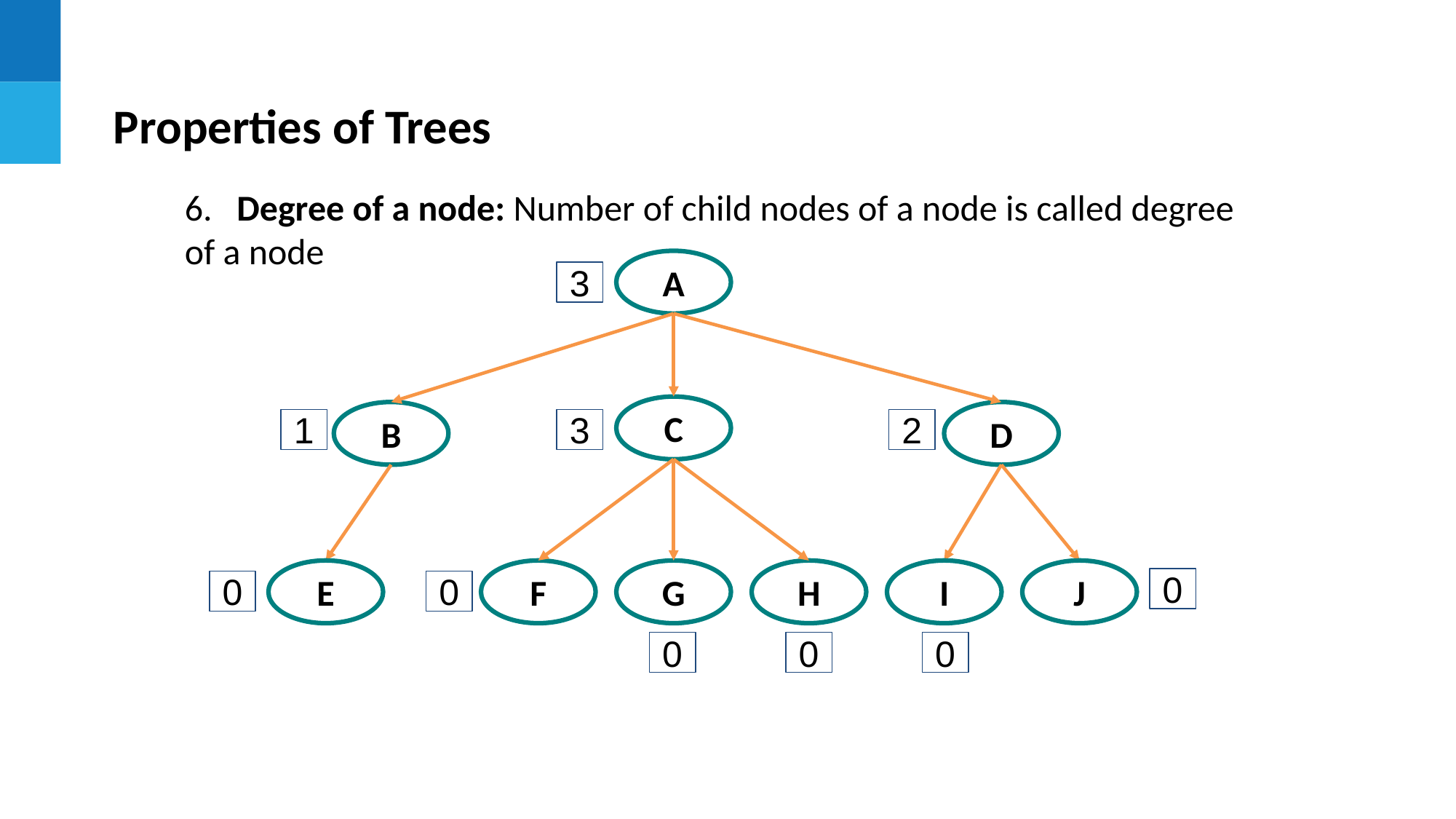

Properties of Trees
6.   Degree of a node: Number of child nodes of a node is called degree of a node
A
C
B
D
E
F
G
H
I
J
3
1
3
2
0
0
0
0
0
0